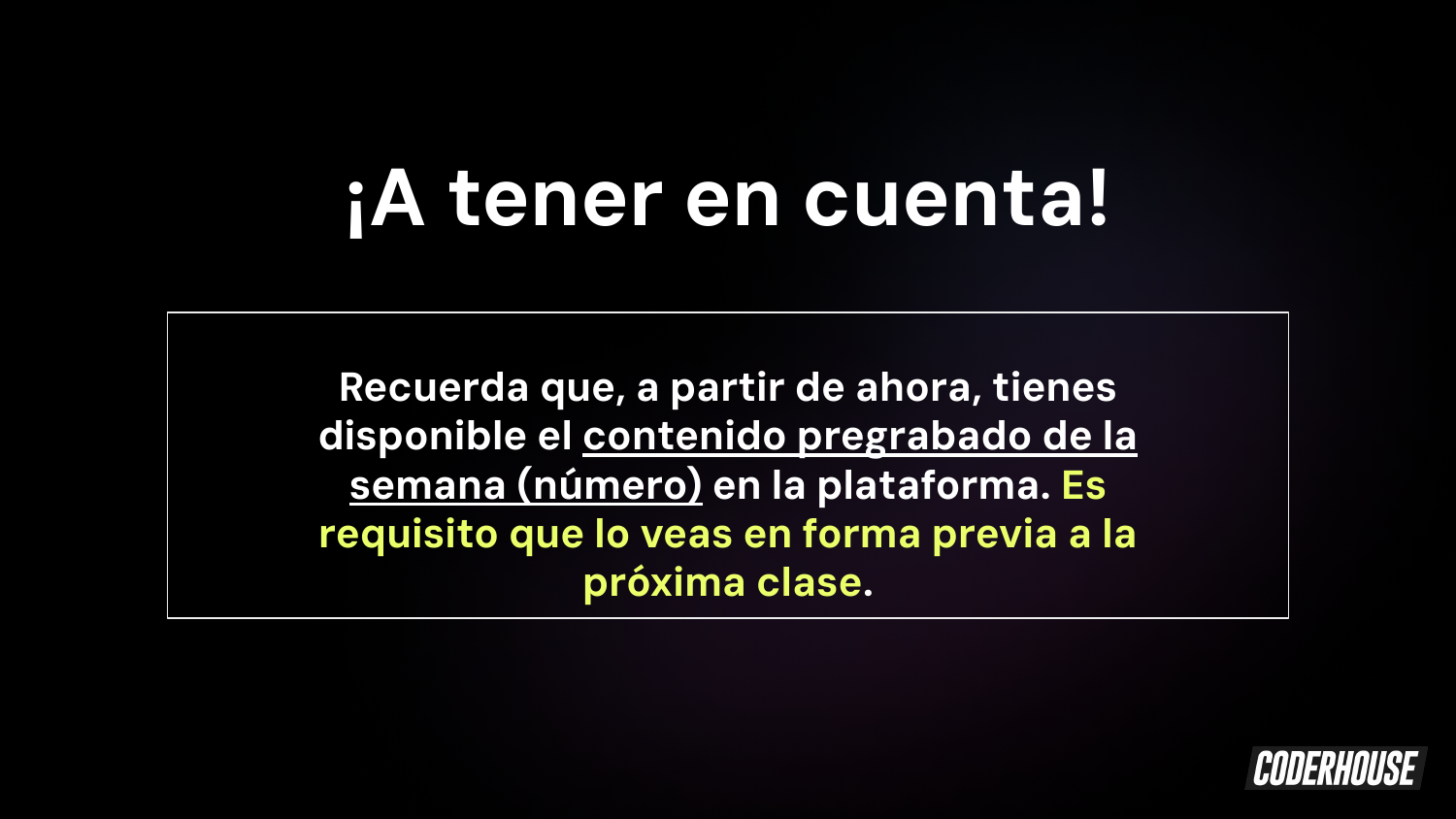

¡A tener en cuenta!

Recuerda que, a partir de ahora, tienes disponible el contenido pregrabado de la semana (número) en la plataforma. Es requisito que lo veas en forma previa a la próxima clase.